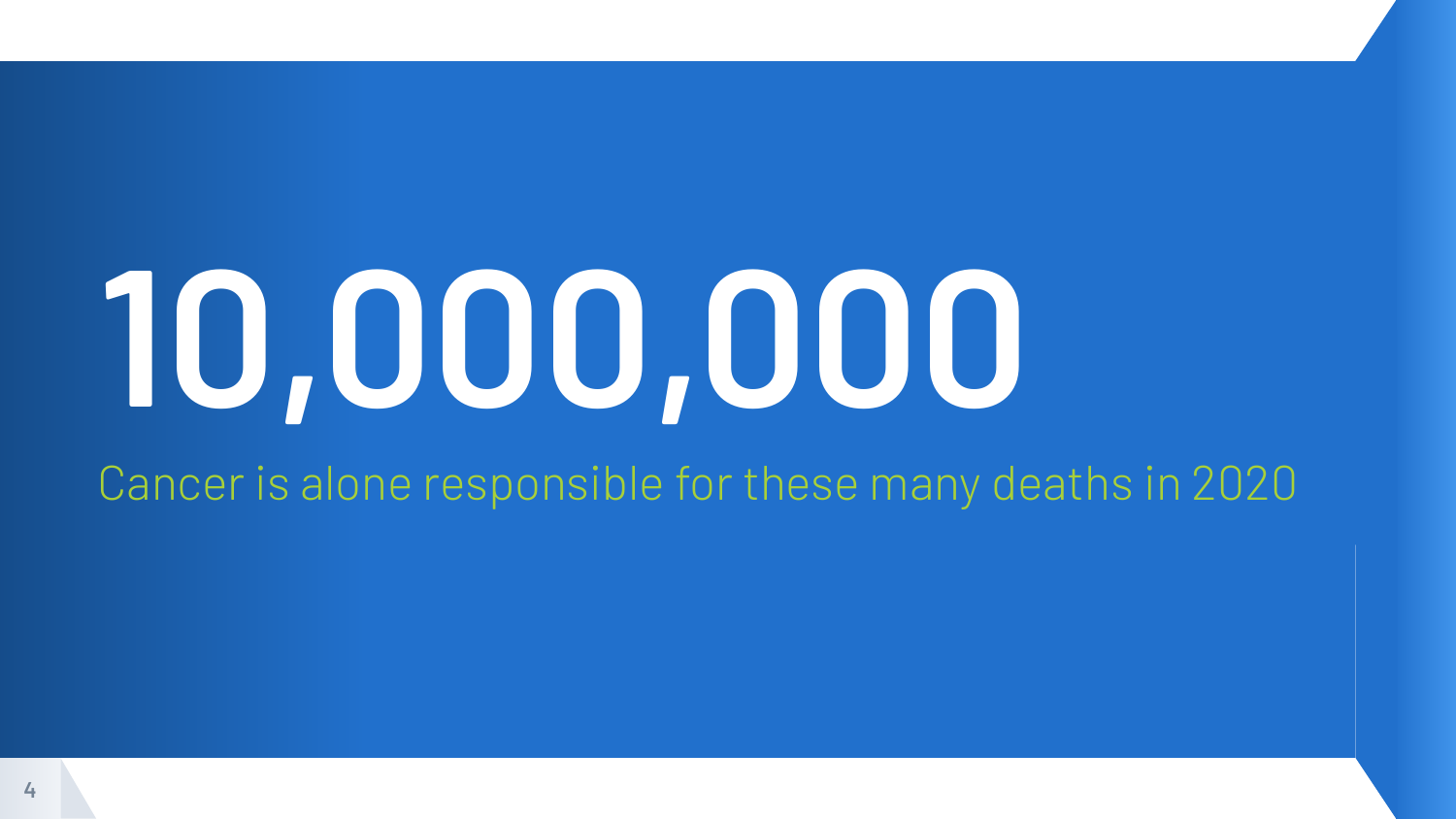

10,000,000
Cancer is alone responsible for these many deaths in 2020
4